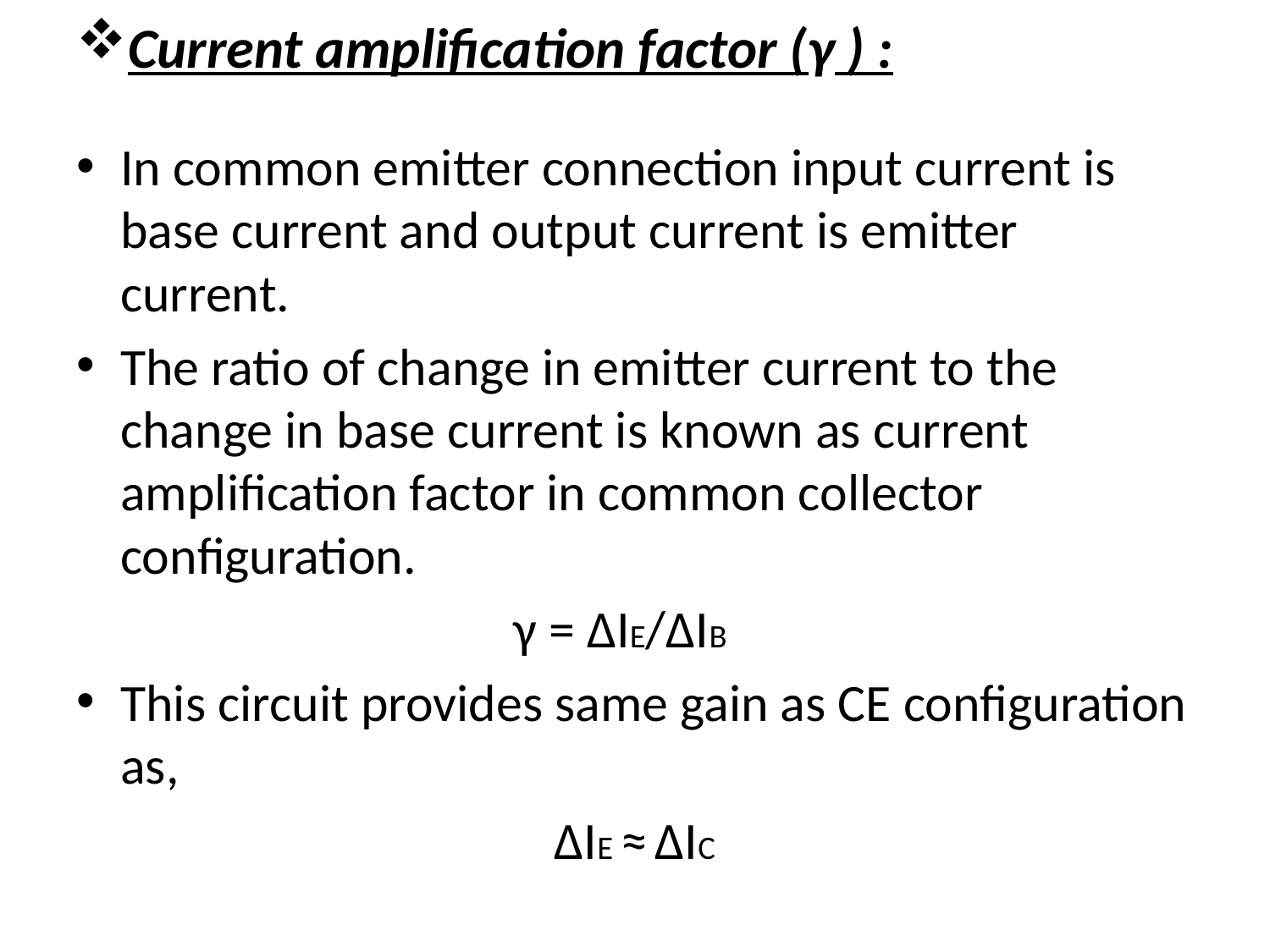

# Current amplification factor (γ ) :
In common emitter connection input current is base current and output current is emitter current.
The ratio of change in emitter current to the change in base current is known as current amplification factor in common collector configuration.
γ = ∆IE/∆IB
This circuit provides same gain as CE configuration as,
∆IE ≈ ∆IC